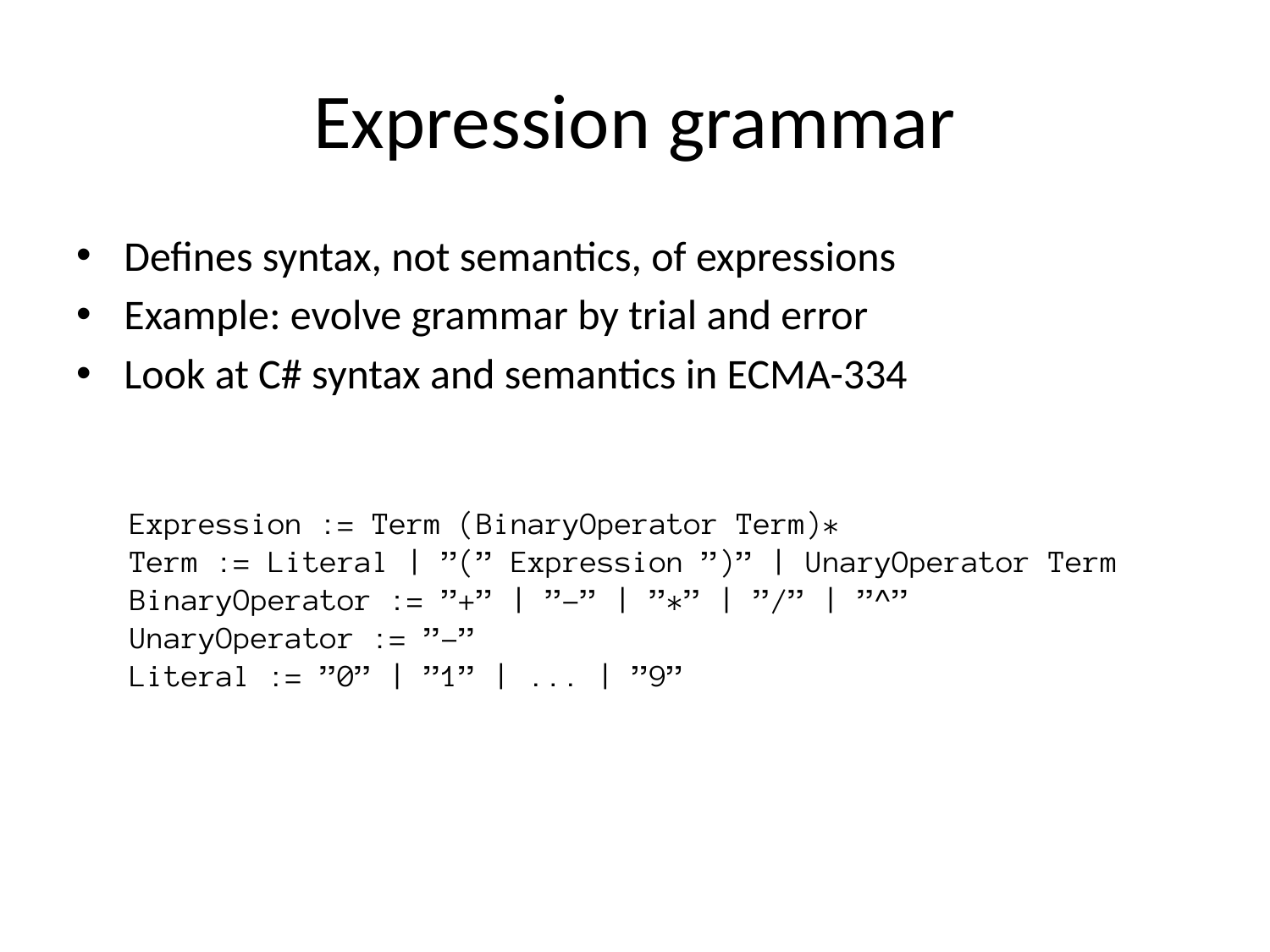

# Expression grammar
Defines syntax, not semantics, of expressions
Example: evolve grammar by trial and error
Look at C# syntax and semantics in ECMA-334
Expression := Term (BinaryOperator Term)*
Term := Literal | ”(” Expression ”)” | UnaryOperator Term
BinaryOperator := ”+” | ”-” | ”*” | ”/” | ”^”
UnaryOperator := ”-”
Literal := ”0” | ”1” | ... | ”9”